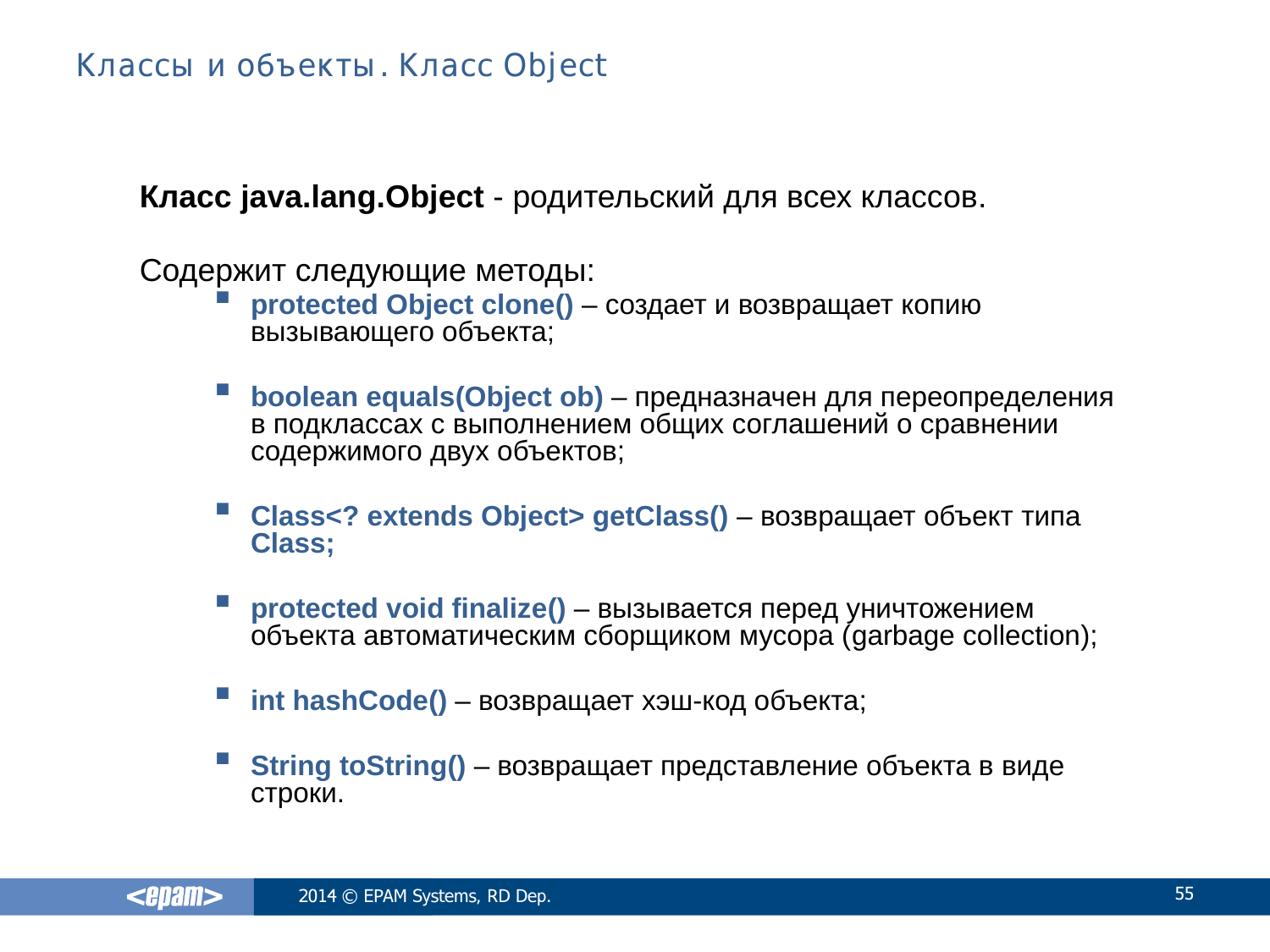

# Классы и объекты. Класс Object
Класс java.lang.Object - родительский для всех классов.

Содержит следующие методы:
protected Object clone() – создает и возвращает копию вызывающего объекта;

boolean equals(Object ob) – предназначен для переопределения
в подклассах с выполнением общих соглашений о сравнении содержимого двух объектов;

Class<? extends Object> getClass() – возвращает объект типа Class;

protected void finalize() – вызывается перед уничтожением объекта автоматическим сборщиком мусора (garbage collection);

int hashCode() – возвращает хэш-код объекта;

String toString() – возвращает представление объекта в виде строки.

55
2014 © EPAM Systems, RD Dep.